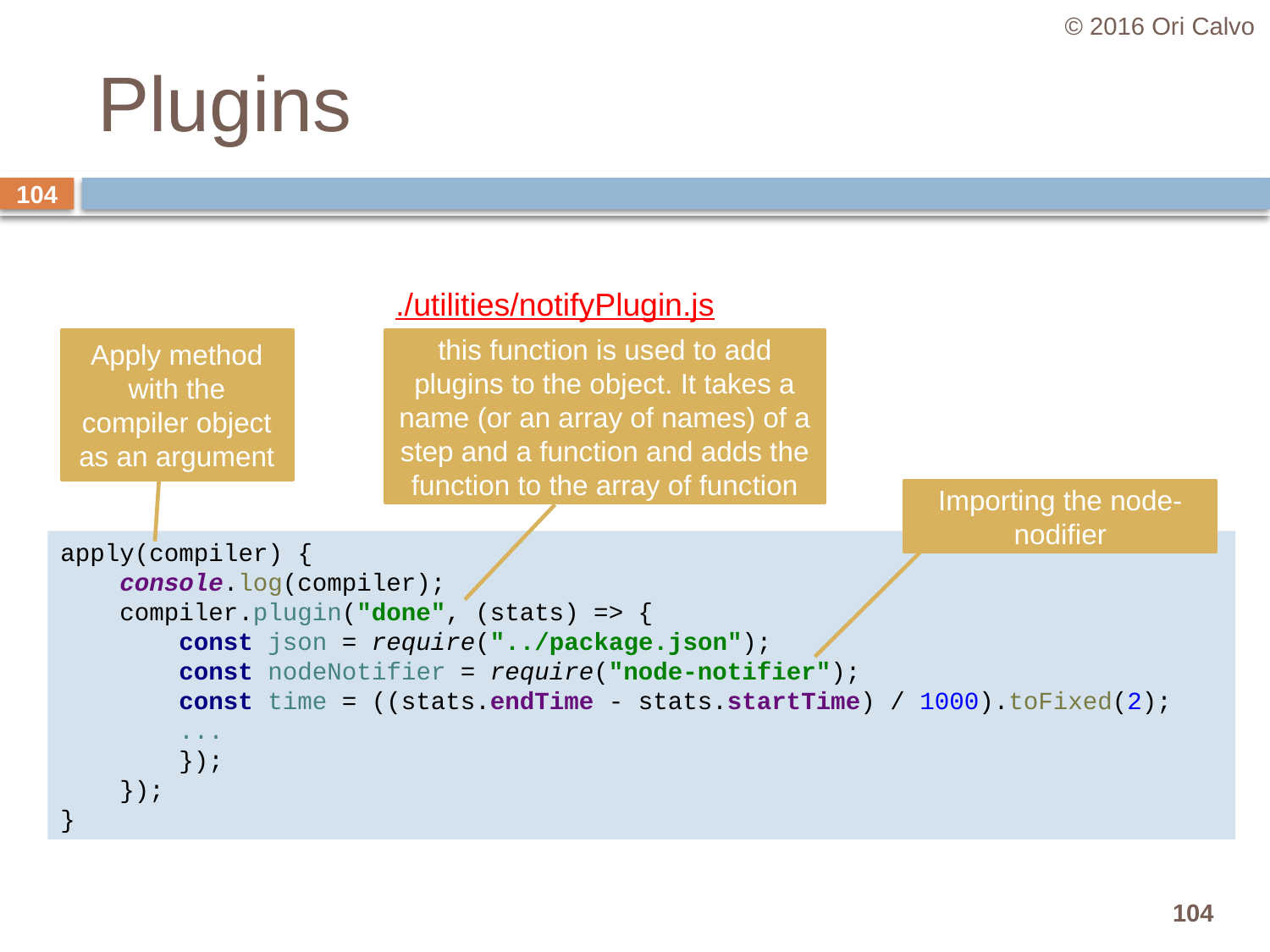

© 2016 Ori Calvo
# Plugins
104
./utilities/notifyPlugin.js
Apply method with the compiler object as an argument
this function is used to add plugins to the object. It takes a name (or an array of names) of a step and a function and adds the function to the array of function
Importing the node-nodifier
apply(compiler) {
    console.log(compiler);
    compiler.plugin("done", (stats) => {
        const json = require("../package.json");
        const nodeNotifier = require("node-notifier");
        const time = ((stats.endTime - stats.startTime) / 1000).toFixed(2);
        ...
        });
    });
}